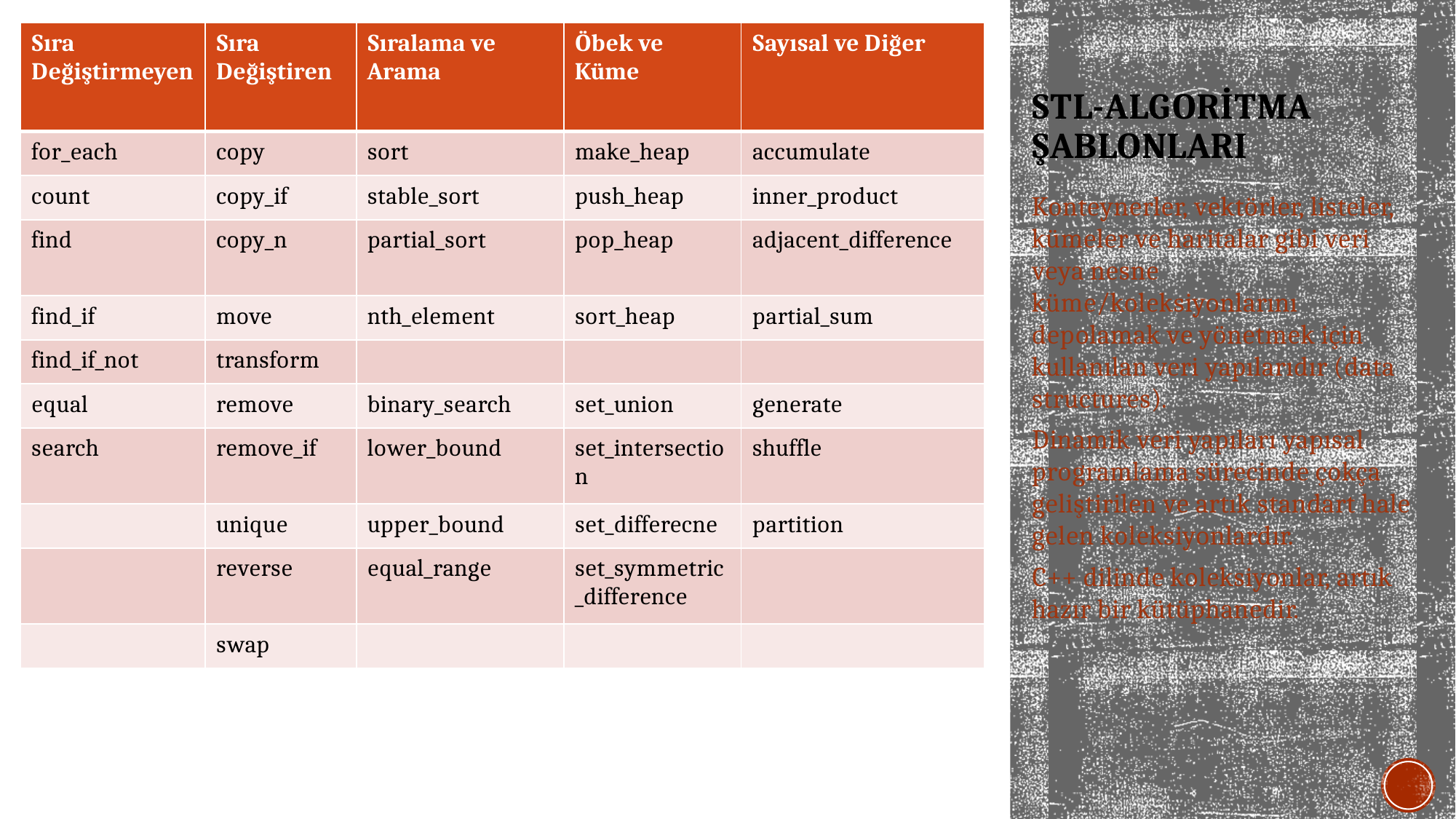

| Sıra Değiştirmeyen | Sıra Değiştiren | Sıralama ve Arama | Öbek ve Küme | Sayısal ve Diğer |
| --- | --- | --- | --- | --- |
| for\_each | copy | sort | make\_heap | accumulate |
| count | copy\_if | stable\_sort | push\_heap | inner\_product |
| find | copy\_n | partial\_sort | pop\_heap | adjacent\_difference |
| find\_if | move | nth\_element | sort\_heap | partial\_sum |
| find\_if\_not | transform |  |  |  |
| equal | remove | binary\_search | set\_union | generate |
| search | remove\_if | lower\_bound | set\_intersection | shuffle |
|  | unique | upper\_bound | set\_differecne | partition |
|  | reverse | equal\_range | set\_symmetric\_difference |  |
|  | swap |  |  |  |
# STL-ALGORİTMA ŞABLONLARI
Konteynerler, vektörler, listeler, kümeler ve haritalar gibi veri veya nesne küme/koleksiyonlarını depolamak ve yönetmek için kullanılan veri yapılarıdır (data structures).
Dinamik veri yapıları yapısal programlama sürecinde çokça geliştirilen ve artık standart hale gelen koleksiyonlardır.
C++ dilinde koleksiyonlar, artık hazır bir kütüphanedir.